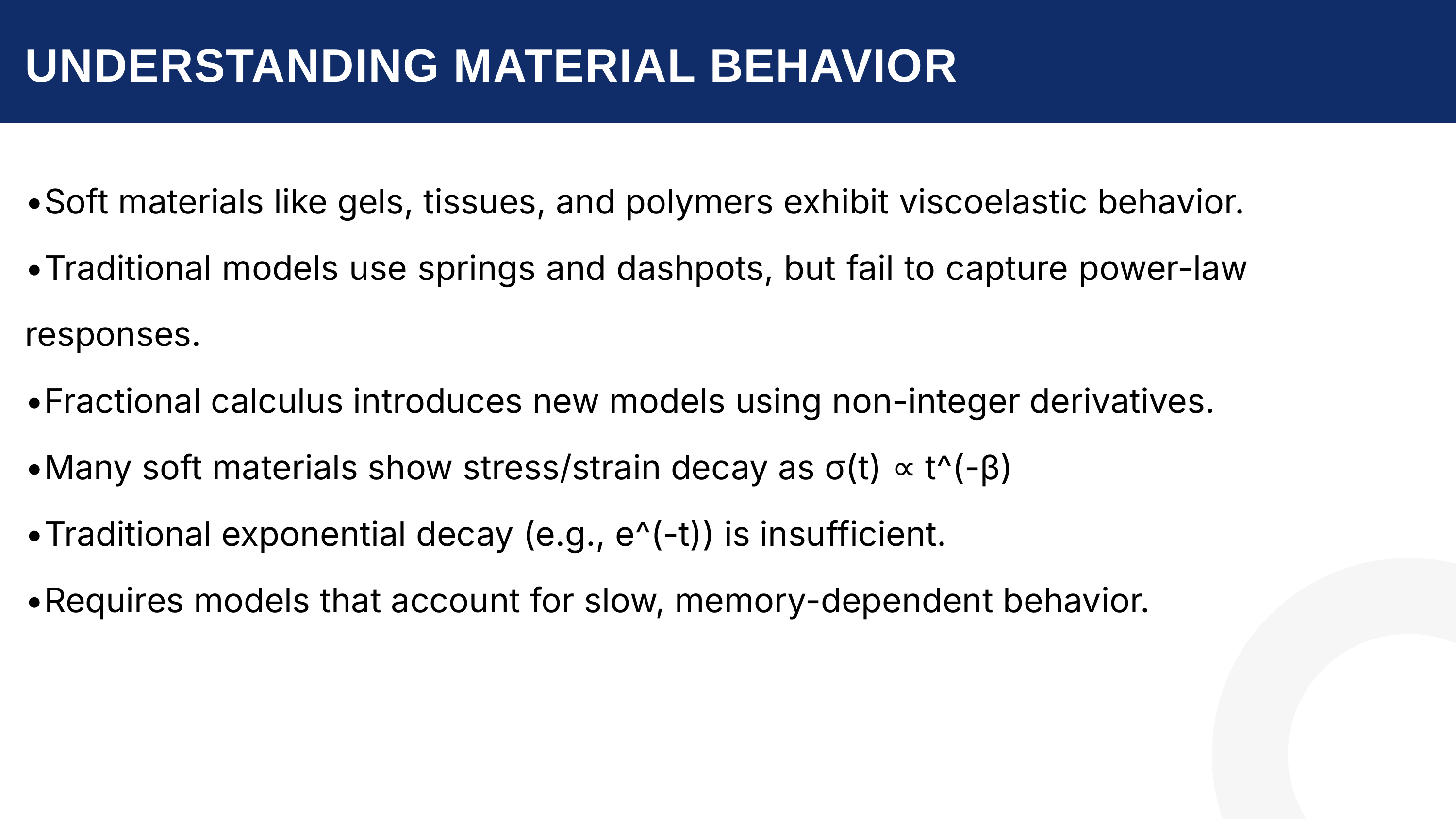

UNDERSTANDING MATERIAL BEHAVIOR
•Soft materials like gels, tissues, and polymers exhibit viscoelastic behavior.
•Traditional models use springs and dashpots, but fail to capture power-law responses.
•Fractional calculus introduces new models using non-integer derivatives.
•Many soft materials show stress/strain decay as σ(t) ∝ t^(-β)
•Traditional exponential decay (e.g., e^(-t)) is insufficient.
•Requires models that account for slow, memory-dependent behavior.